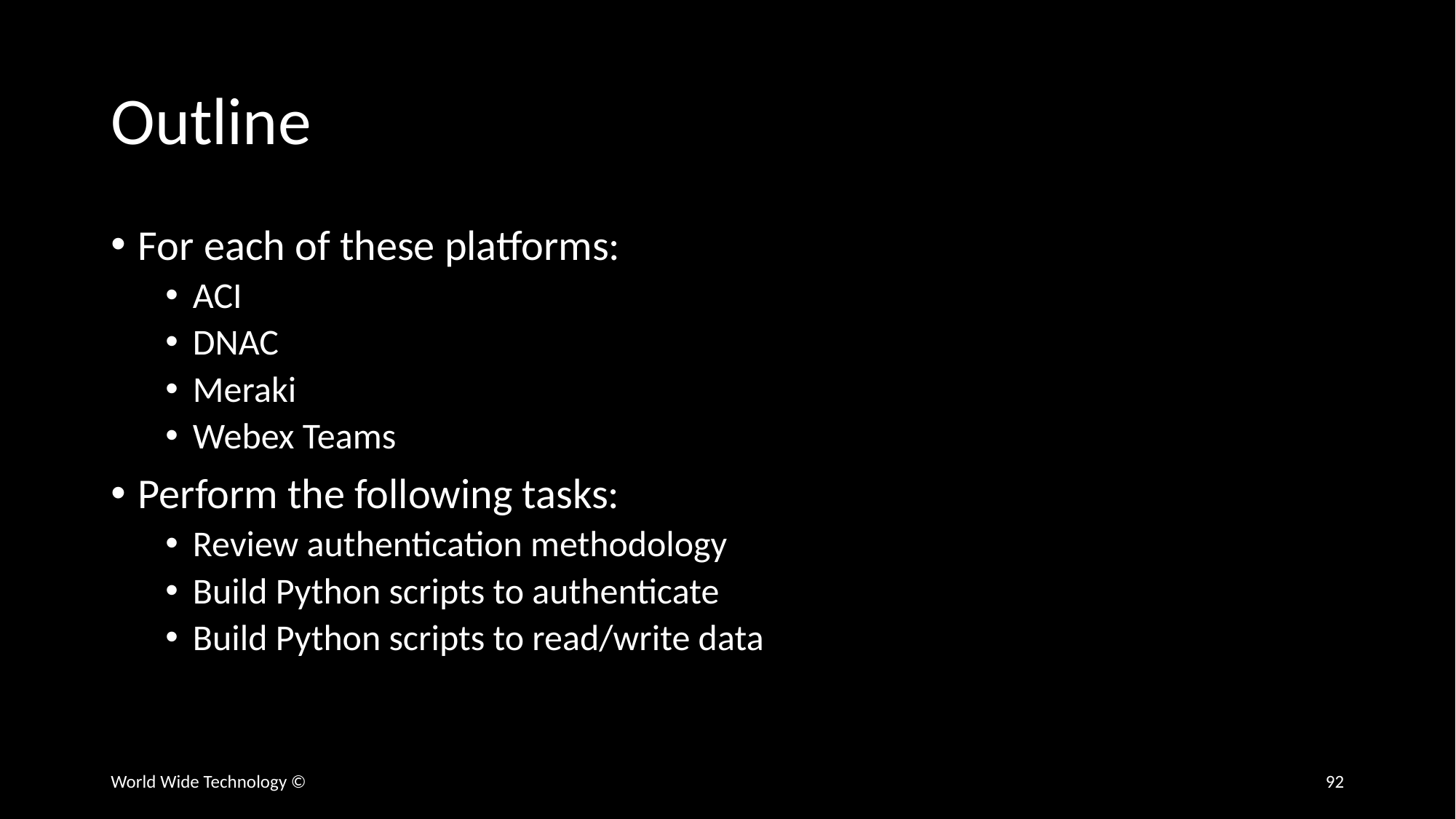

# Outline
For each of these platforms:
ACI
DNAC
Meraki
Webex Teams
Perform the following tasks:
Review authentication methodology
Build Python scripts to authenticate
Build Python scripts to read/write data
World Wide Technology ©
92